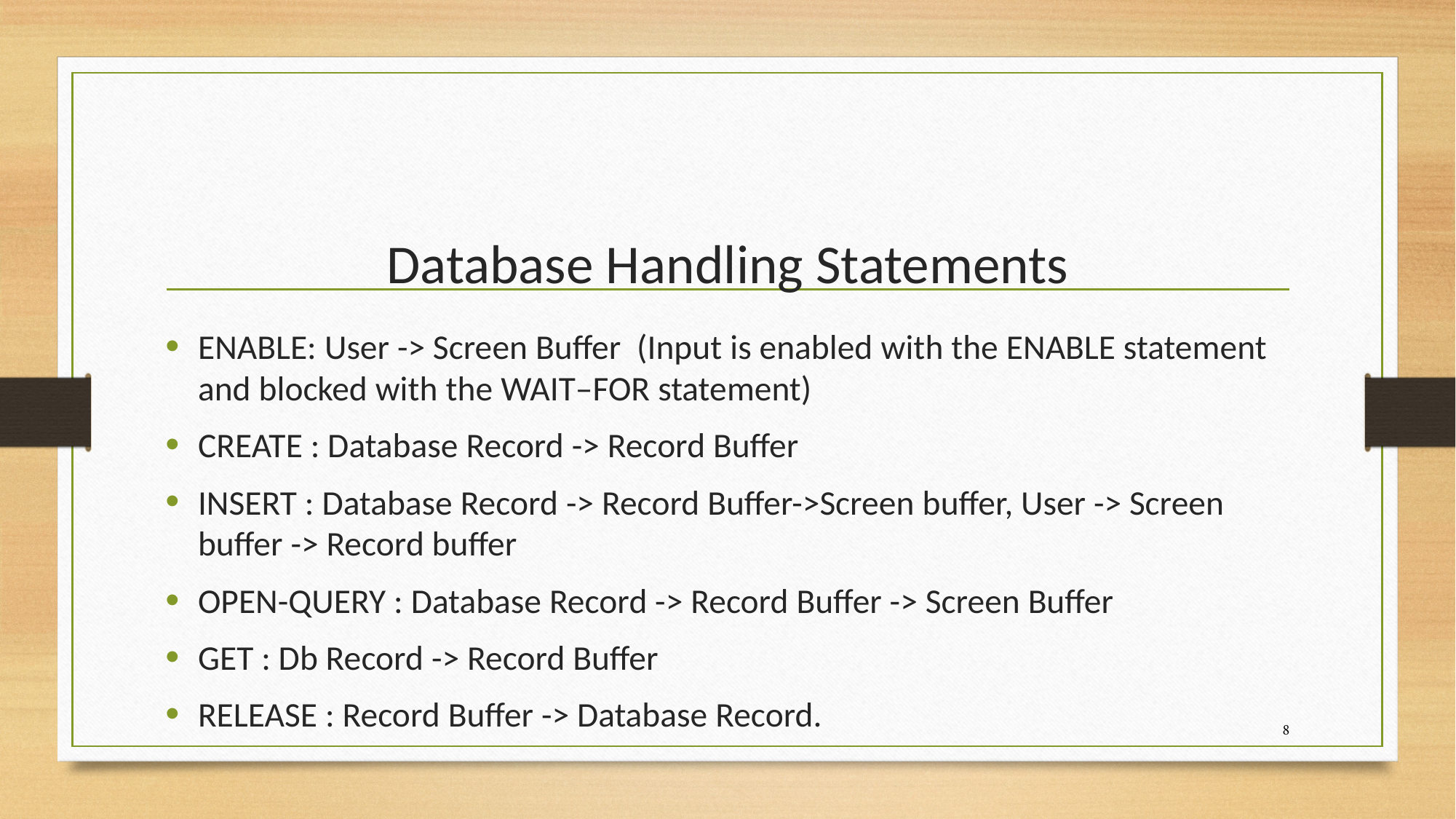

# Database Handling Statements

ENABLE: User -> Screen Buffer  (Input is enabled with the ENABLE statement and blocked with the WAIT–FOR statement)
CREATE : Database Record -> Record Buffer
INSERT : Database Record -> Record Buffer->Screen buffer, User -> Screen buffer -> Record buffer
OPEN-QUERY : Database Record -> Record Buffer -> Screen Buffer
GET : Db Record -> Record Buffer
RELEASE : Record Buffer -> Database Record.
8